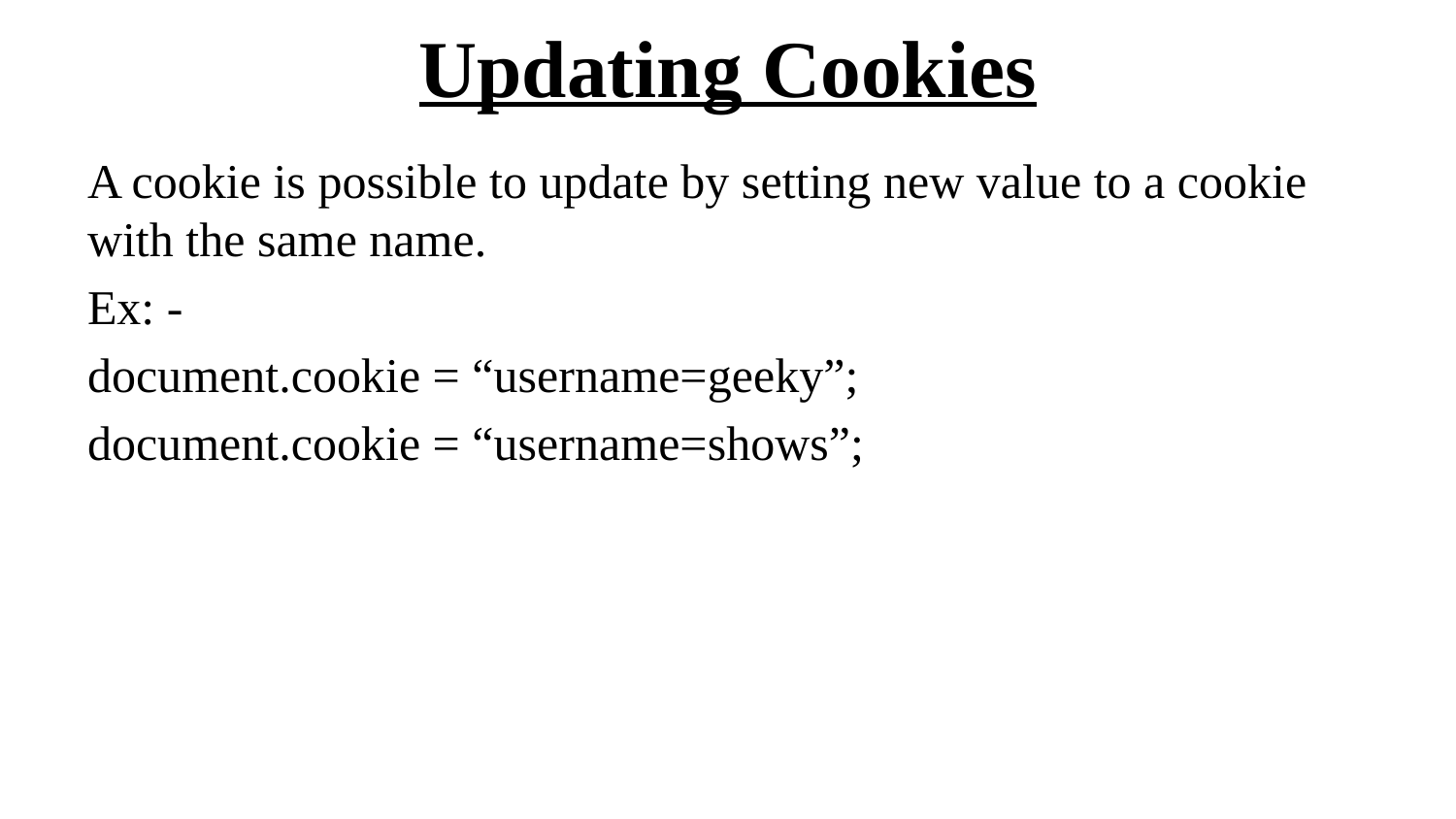

# Updating Cookies
A cookie is possible to update by setting new value to a cookie with the same name.
Ex: -
document.cookie = “username=geeky”;
document.cookie = “username=shows”;